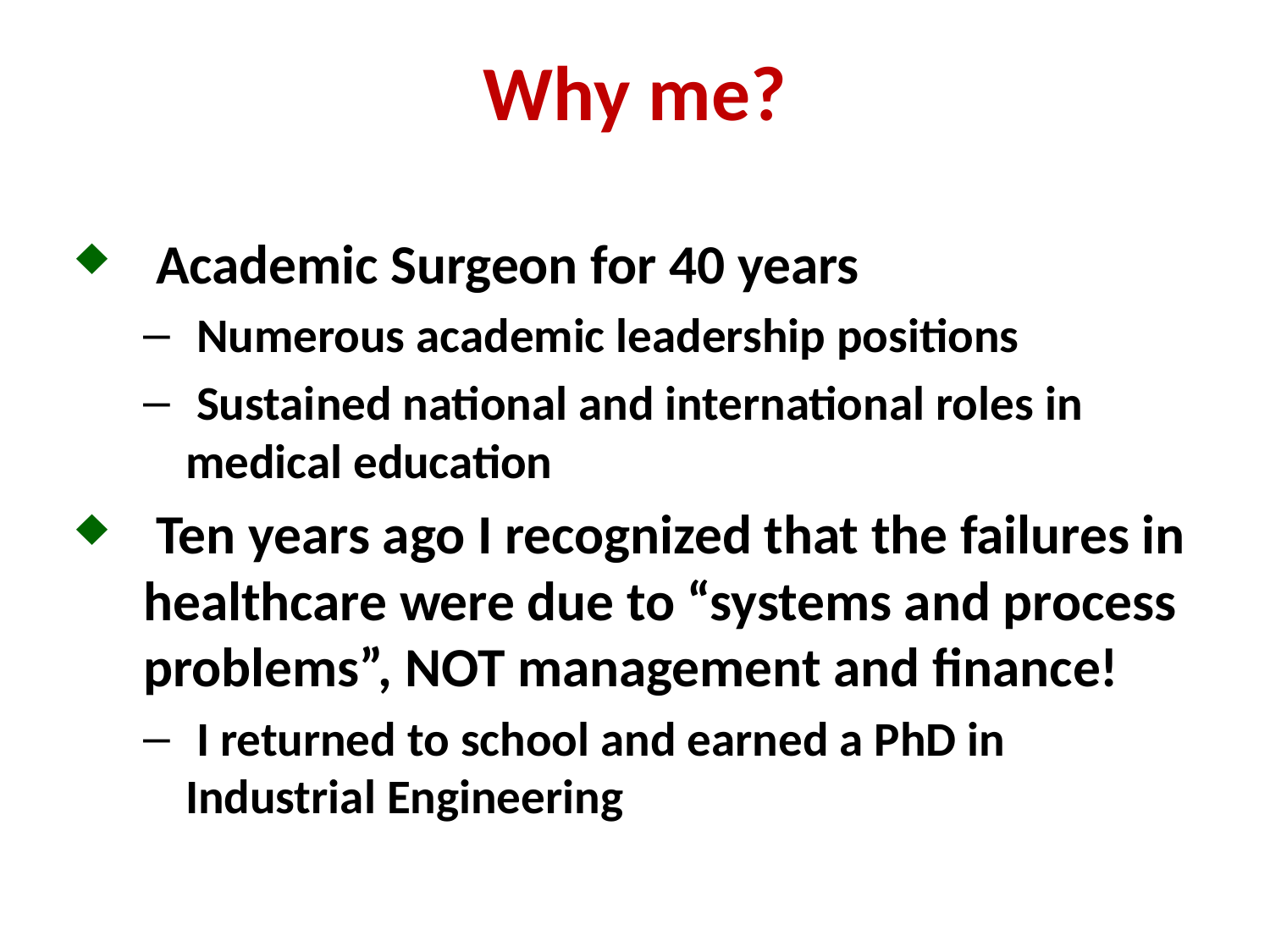

# Why me?
 Academic Surgeon for 40 years
 Numerous academic leadership positions
 Sustained national and international roles in medical education
 Ten years ago I recognized that the failures in healthcare were due to “systems and process problems”, NOT management and finance!
 I returned to school and earned a PhD in Industrial Engineering